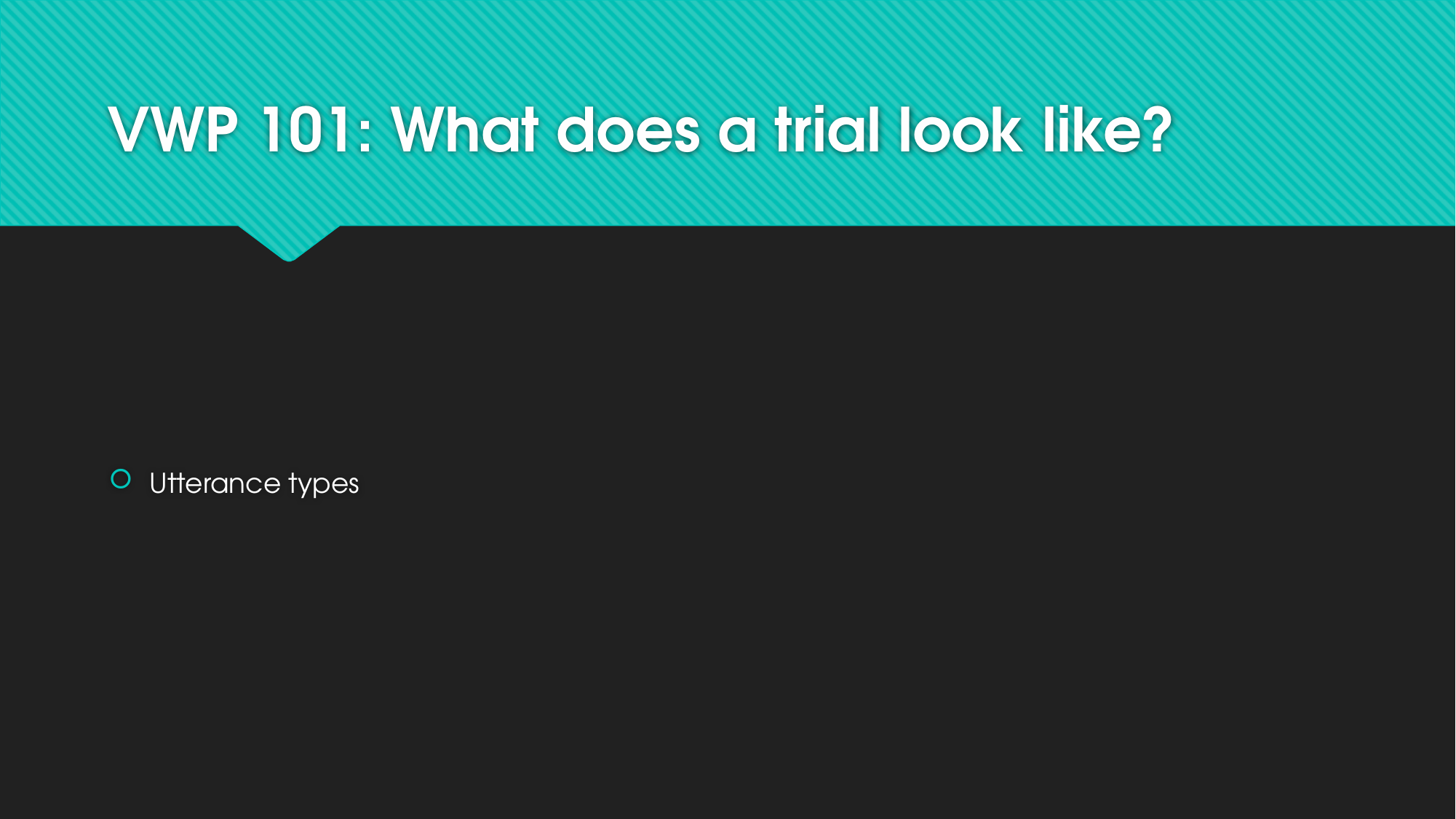

# VWP 101: What does a trial look like?
Utterance types